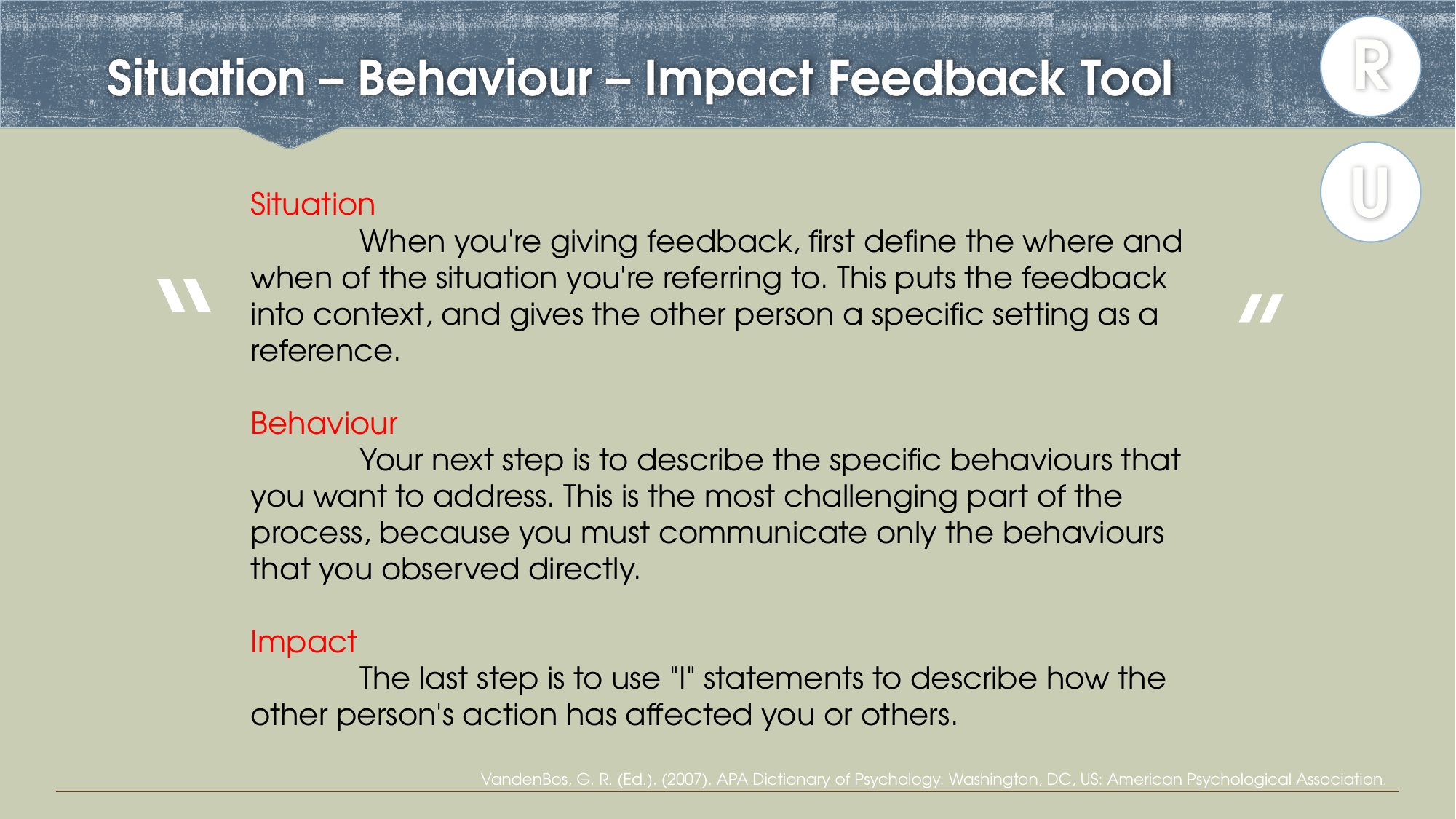

R
# Situation – Behaviour – Impact Feedback Tool

U
Situation
	When you're giving feedback, first define the where and when of the situation you're referring to. This puts the feedback into context, and gives the other person a specific setting as a reference.

Behaviour
	Your next step is to describe the specific behaviours that you want to address. This is the most challenging part of the process, because you must communicate only the behaviours that you observed directly.

Impact
	The last step is to use "I" statements to describe how the other person's action has affected you or others.
“
”

VandenBos, G. R. (Ed.). (2007). APA Dictionary of Psychology. Washington, DC, US: American Psychological Association.